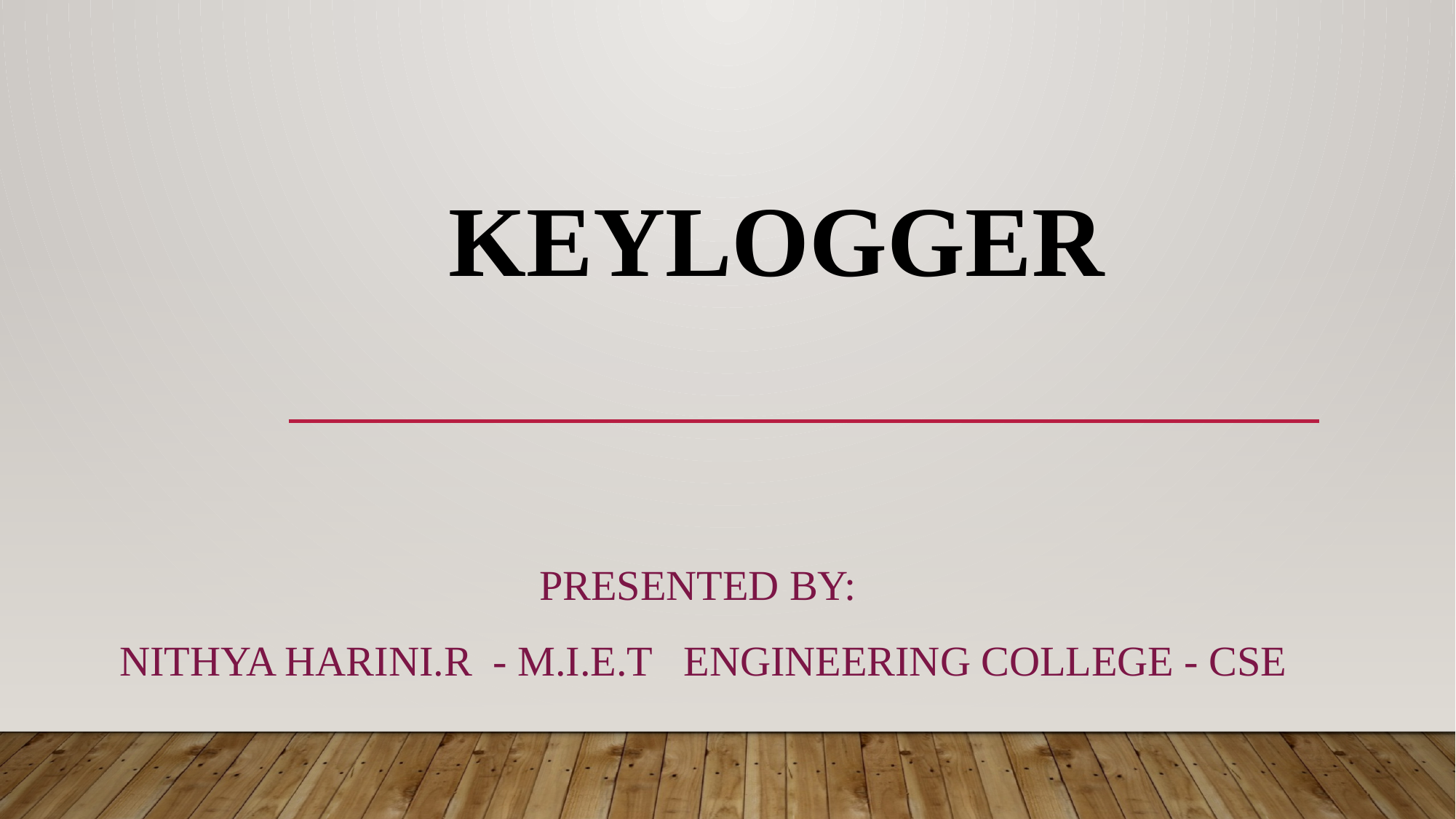

# KEYLOGGER
Presented By:
NITHYA HARINI.R  - M.I.E.T   ENGINEERING COLLEGE - CSE